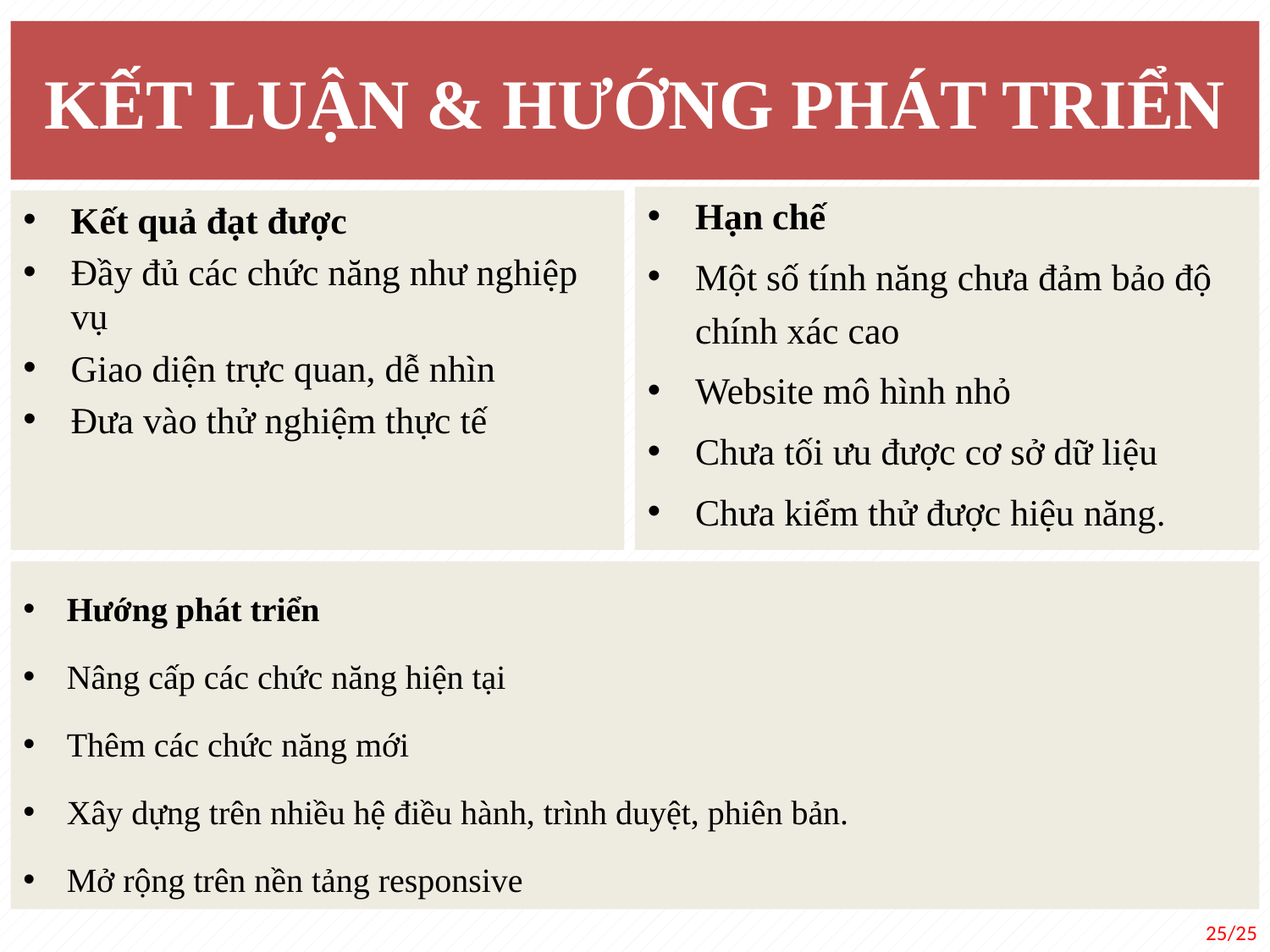

KẾT LUẬN & HƯỚNG PHÁT TRIỂN
Hạn chế
Một số tính năng chưa đảm bảo độ chính xác cao
Website mô hình nhỏ
Chưa tối ưu được cơ sở dữ liệu
Chưa kiểm thử được hiệu năng.
Kết quả đạt được
Đầy đủ các chức năng như nghiệp vụ
Giao diện trực quan, dễ nhìn
Đưa vào thử nghiệm thực tế
Hướng phát triển
Nâng cấp các chức năng hiện tại
Thêm các chức năng mới
Xây dựng trên nhiều hệ điều hành, trình duyệt, phiên bản.
Mở rộng trên nền tảng responsive

25/25